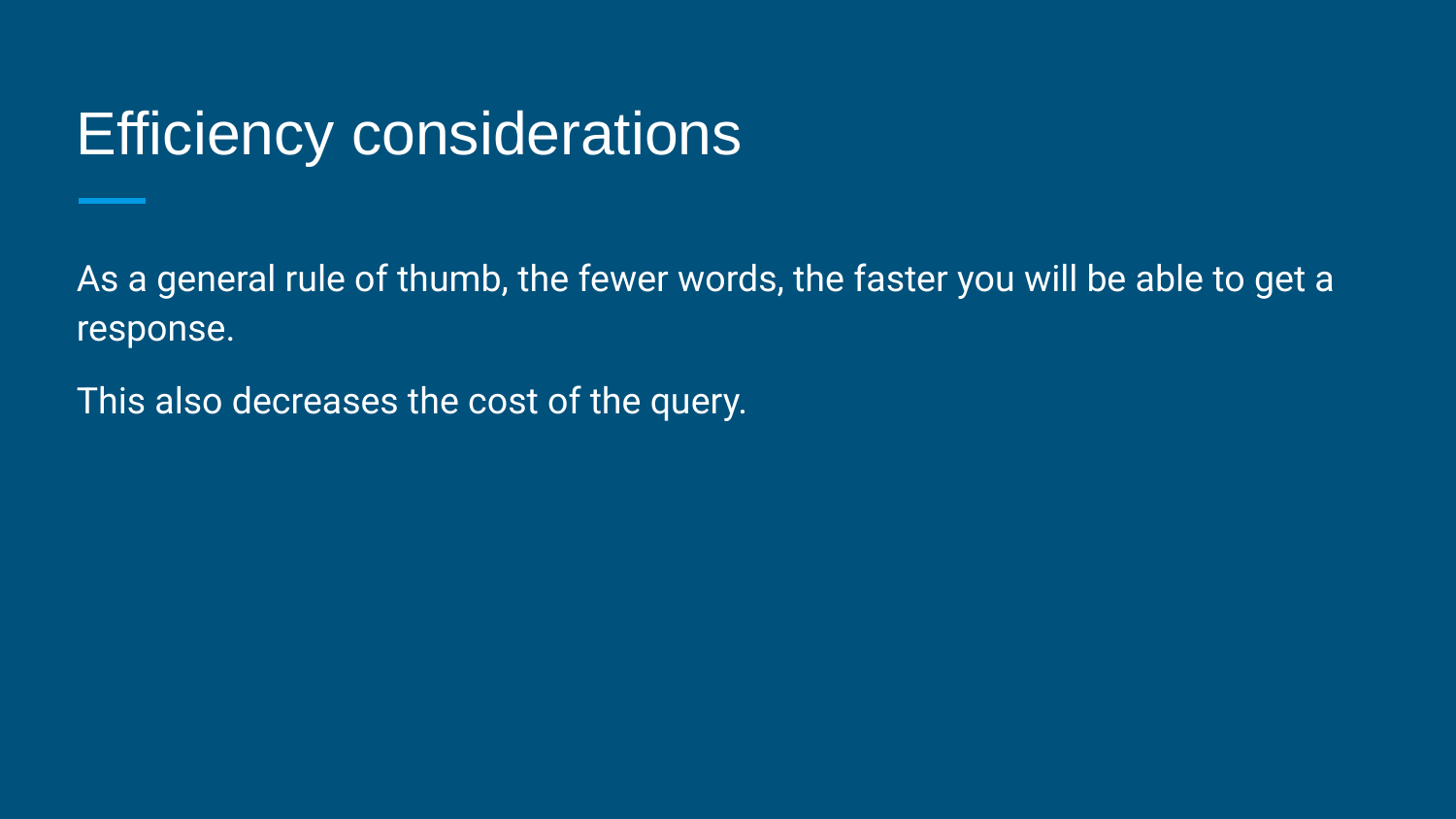

# Efficiency considerations
As a general rule of thumb, the fewer words, the faster you will be able to get a response.
This also decreases the cost of the query.